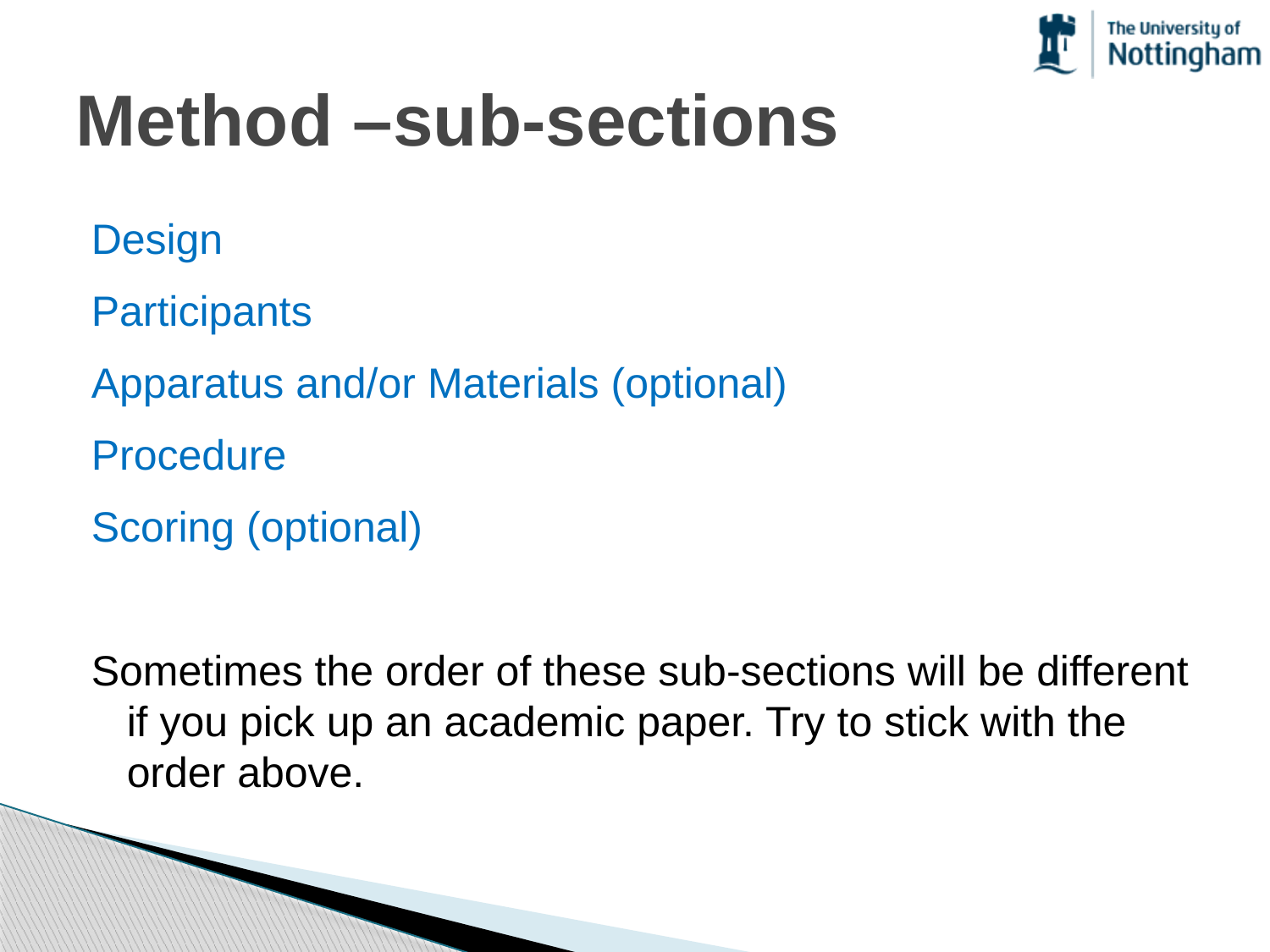

# Method –sub-sections
Design
Participants
Apparatus and/or Materials (optional)
Procedure
Scoring (optional)

Sometimes the order of these sub-sections will be different if you pick up an academic paper. Try to stick with the order above.